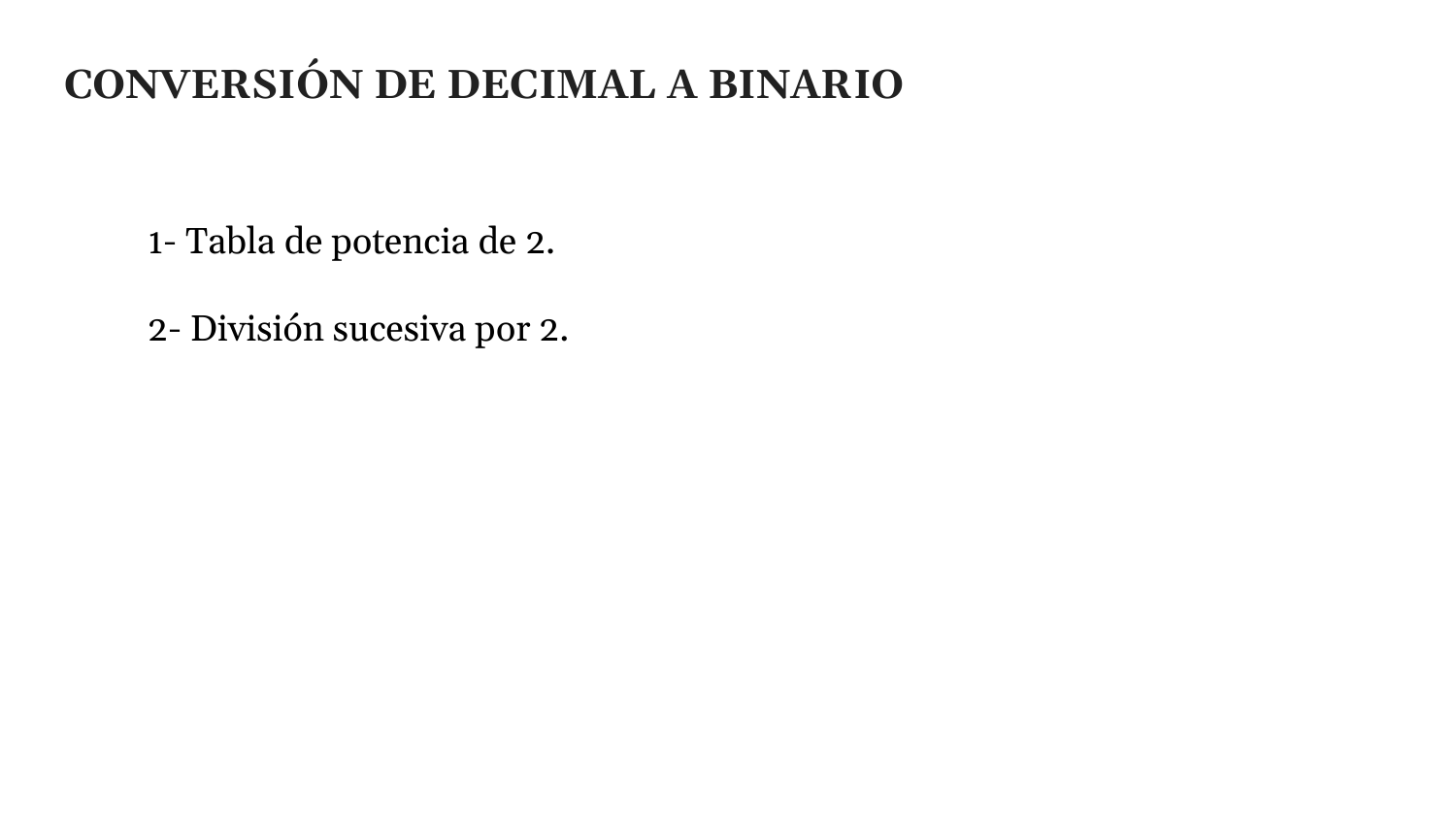

# CONVERSIÓN DE DECIMAL A BINARIO

1- Tabla de potencia de 2.

2- División sucesiva por 2.